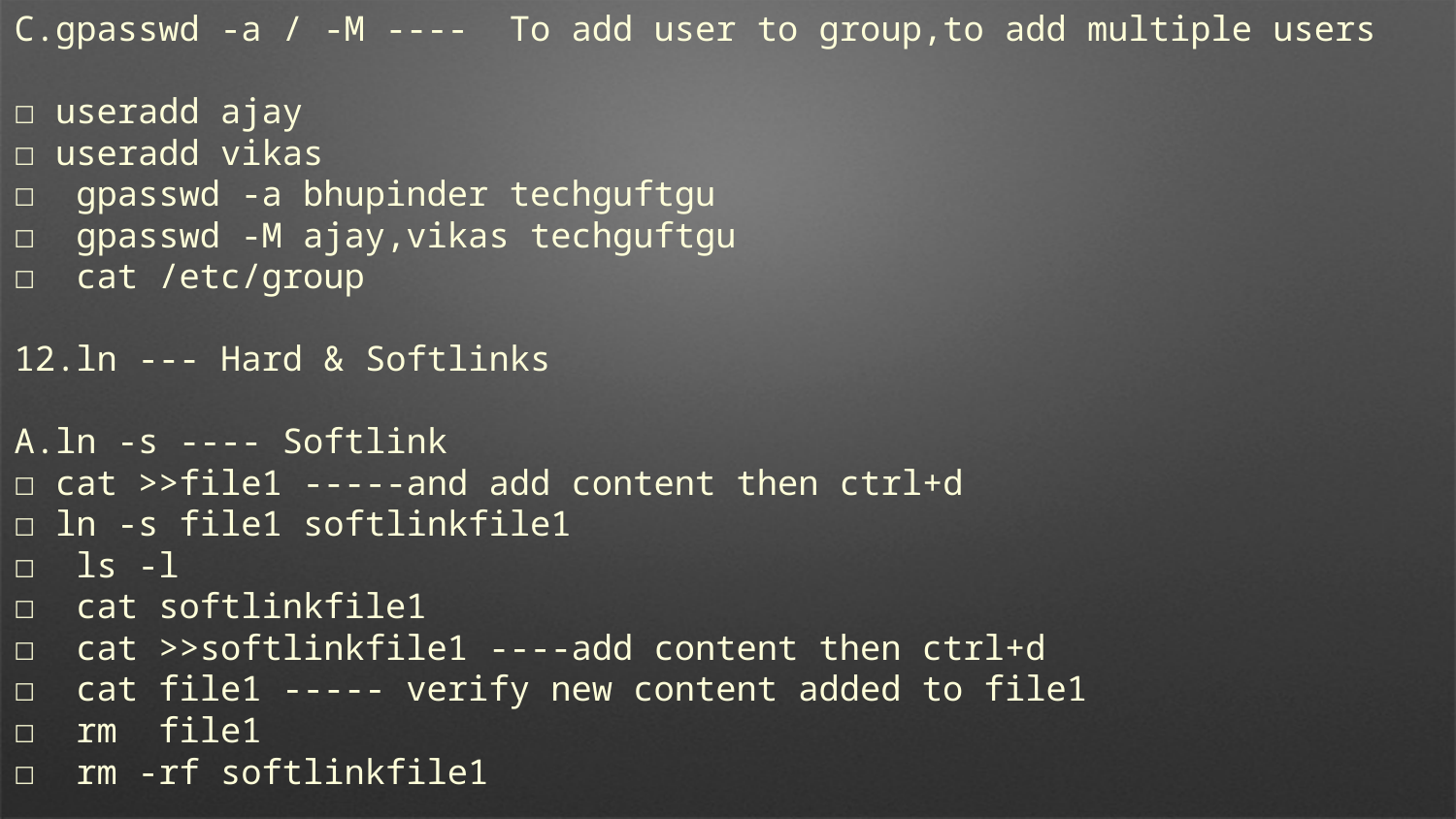

C.gpasswd -a / -M ----  To add user to group,to add multiple users

☐ useradd ajay
☐ useradd vikas
☐  gpasswd -a bhupinder techguftgu
☐  gpasswd -M ajay,vikas techguftgu
☐  cat /etc/group

12.ln --- Hard & Softlinks

A.ln -s ---- Softlink
☐ cat >>file1 -----and add content then ctrl+d
☐ ln -s file1 softlinkfile1
☐  ls -l
☐  cat softlinkfile1
☐  cat >>softlinkfile1 ----add content then ctrl+d
☐  cat file1 ----- verify new content added to file1
☐  rm  file1
☐  rm -rf softlinkfile1